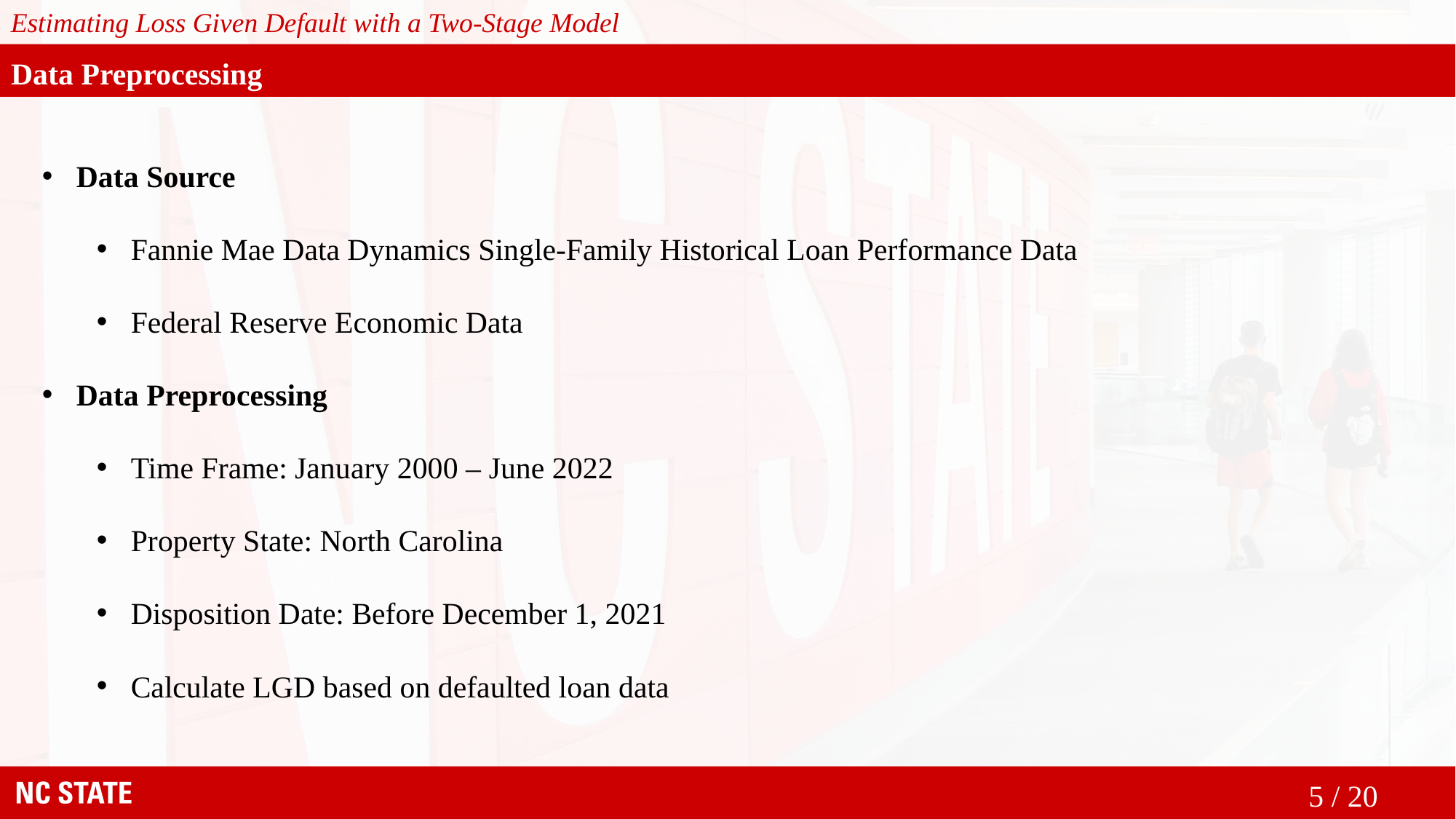

# Data Preprocessing
Data Source
Fannie Mae Data Dynamics Single-Family Historical Loan Performance Data
Federal Reserve Economic Data
Data Preprocessing
Time Frame: January 2000 – June 2022
Property State: North Carolina
Disposition Date: Before December 1, 2021
Calculate LGD based on defaulted loan data